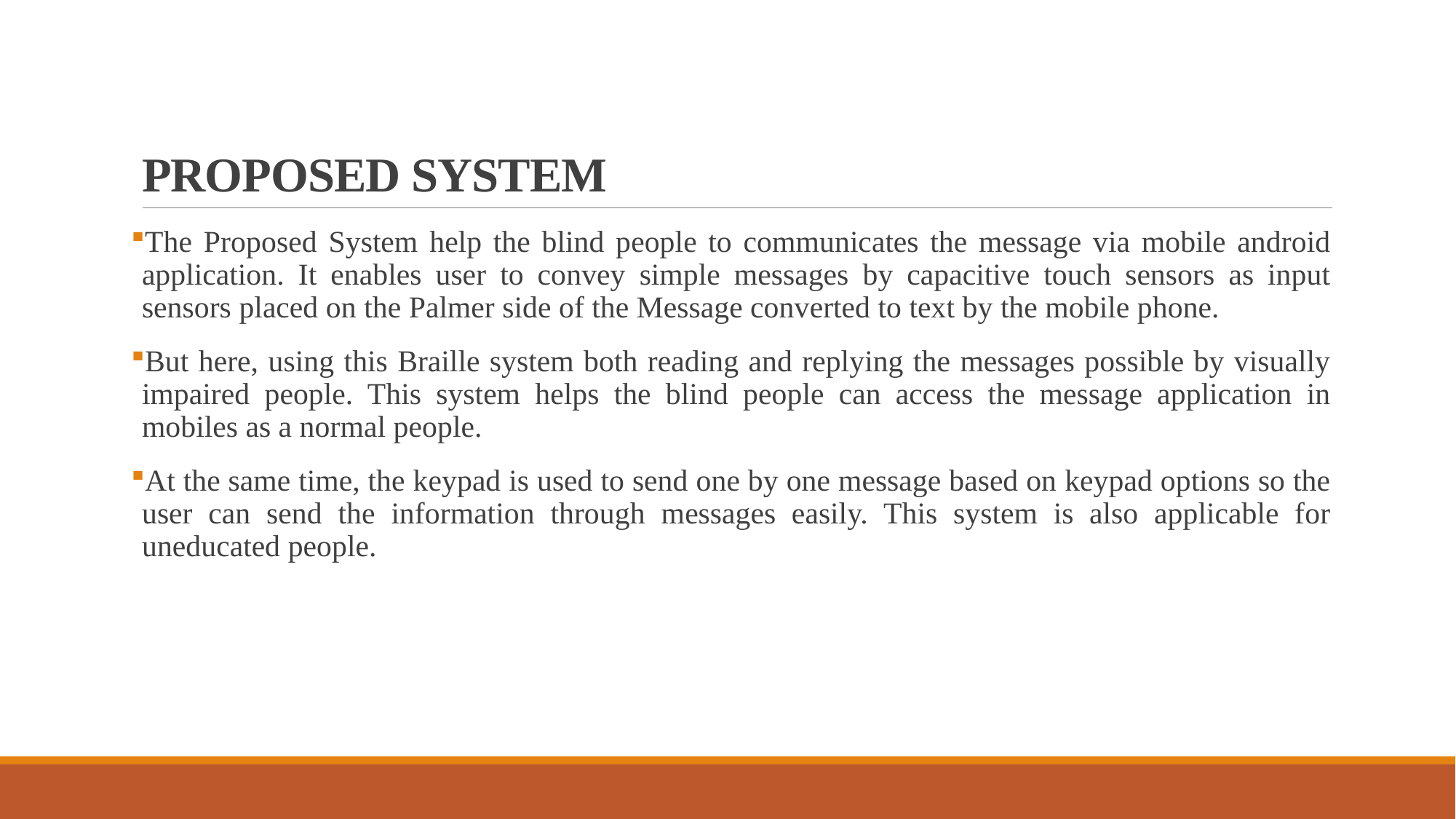

# PROPOSED SYSTEM
The Proposed System help the blind people to communicates the message via mobile android application. It enables user to convey simple messages by capacitive touch sensors as input sensors placed on the Palmer side of the Message converted to text by the mobile phone.
But here, using this Braille system both reading and replying the messages possible by visually impaired people. This system helps the blind people can access the message application in mobiles as a normal people.
At the same time, the keypad is used to send one by one message based on keypad options so the user can send the information through messages easily. This system is also applicable for uneducated people.